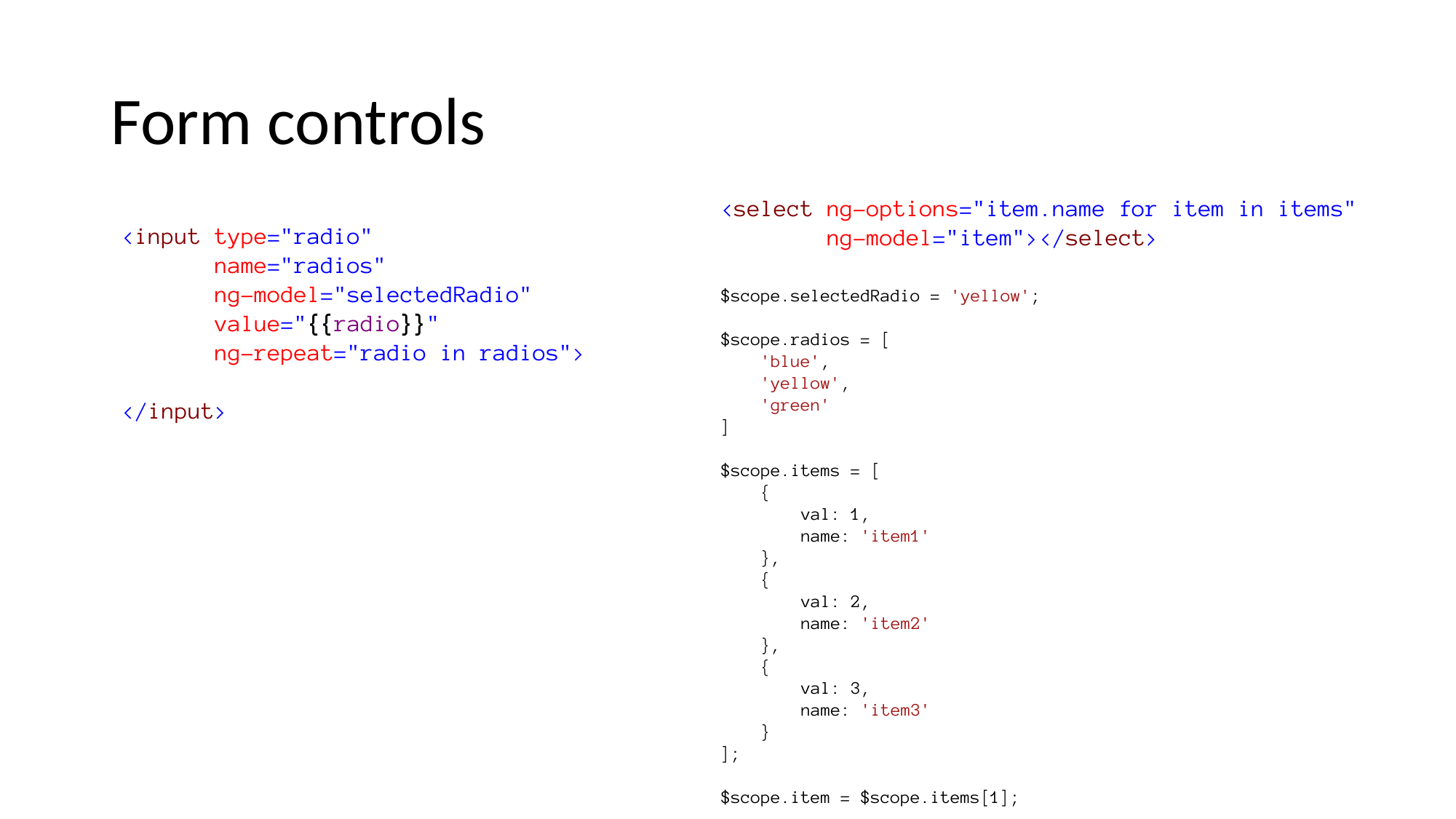

# Form controls
<select ng-options="item.name for item in items"
        ng-model="item"></select>
<input type="radio"
       name="radios"
       ng-model="selectedRadio"
       value="{{radio}}"
       ng-repeat="radio in radios">

</input>
$scope.selectedRadio = 'yellow';

$scope.radios = [
    'blue',
    'yellow',
    'green'
]

$scope.items = [
    {
        val: 1,
        name: 'item1'
    },
    {
        val: 2,
        name: 'item2'
    },
    {
        val: 3,
        name: 'item3'
    }
];

$scope.item = $scope.items[1];